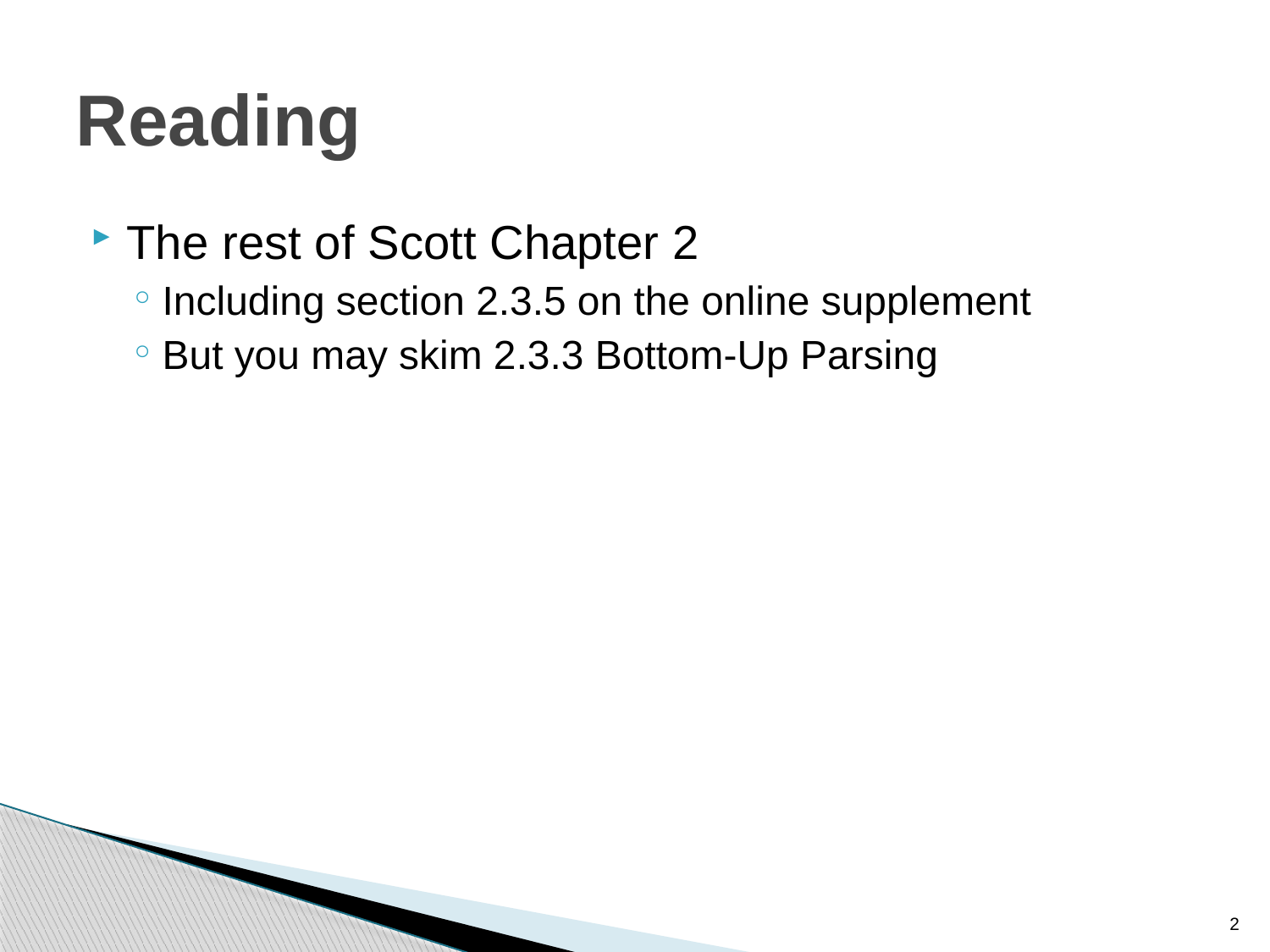

# Reading
The rest of Scott Chapter 2
Including section 2.3.5 on the online supplement
But you may skim 2.3.3 Bottom-Up Parsing
2